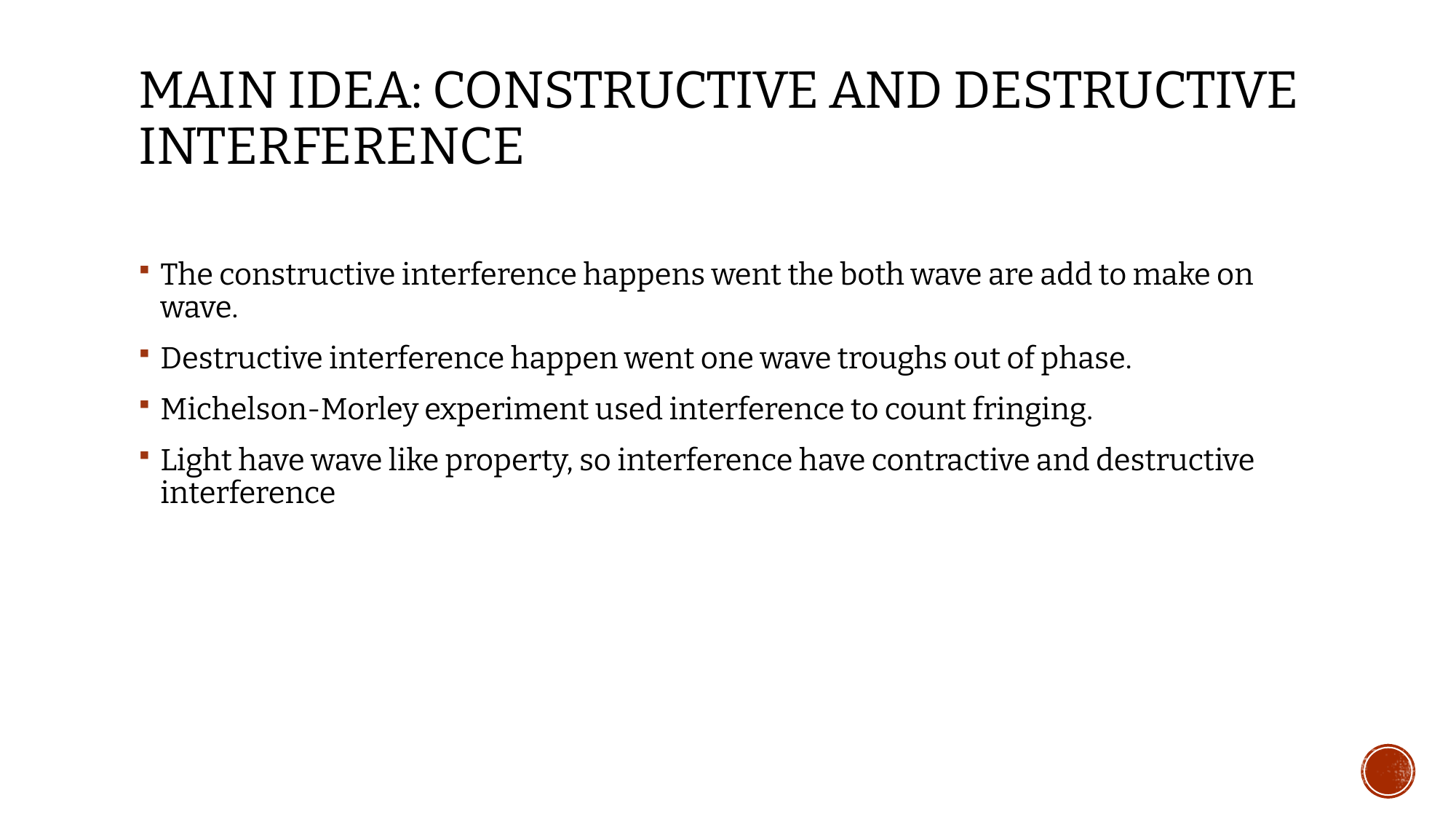

# Main Idea: Constructive and Destructive interference
The constructive interference happens went the both wave are add to make on wave.
Destructive interference happen went one wave troughs out of phase.
Michelson-Morley experiment used interference to count fringing.
Light have wave like property, so interference have contractive and destructive interference